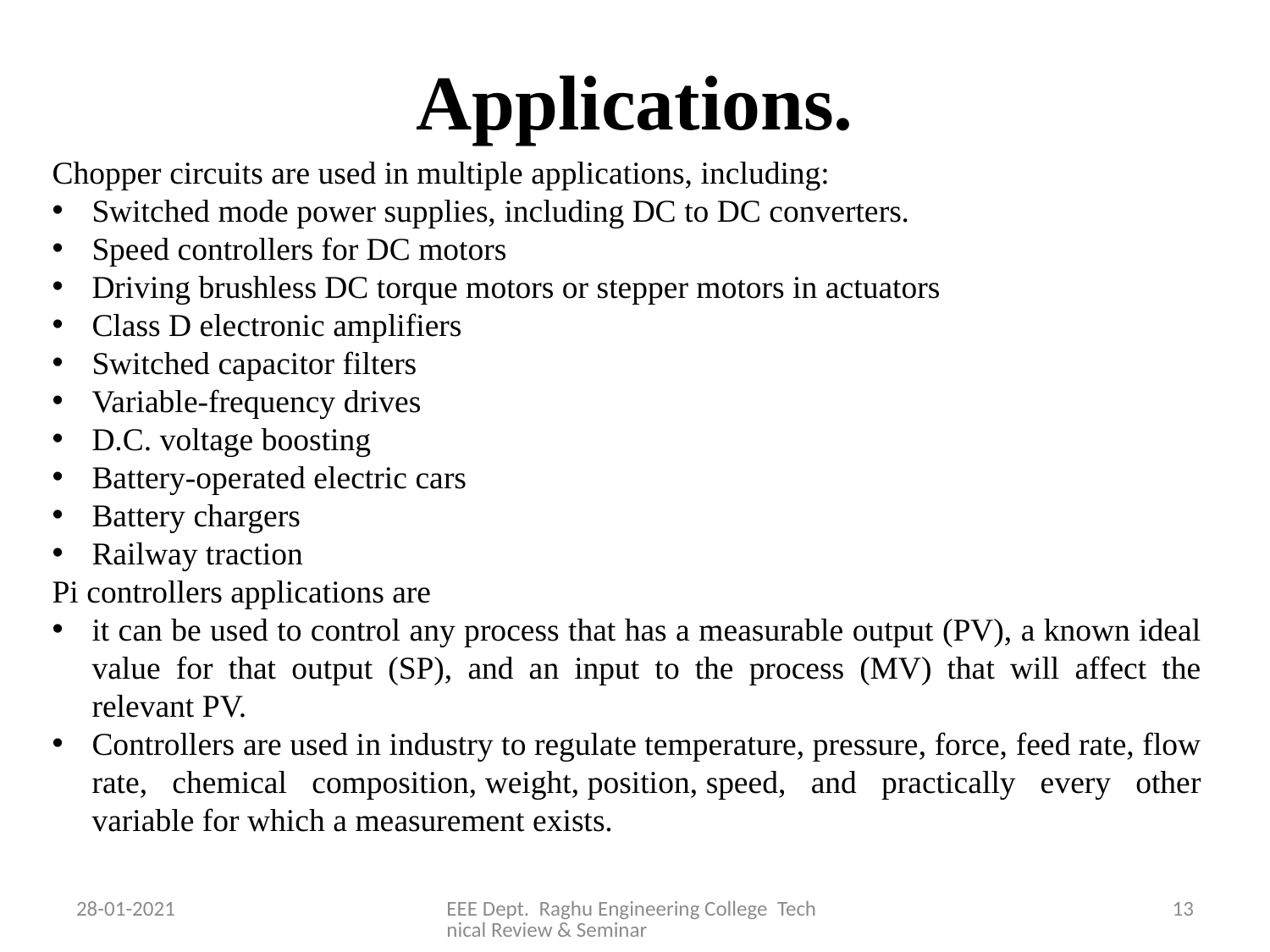

# Applications.
Chopper circuits are used in multiple applications, including:
Switched mode power supplies, including DC to DC converters.
Speed controllers for DC motors
Driving brushless DC torque motors or stepper motors in actuators
Class D electronic amplifiers
Switched capacitor filters
Variable-frequency drives
D.C. voltage boosting
Battery-operated electric cars
Battery chargers
Railway traction
Pi controllers applications are
it can be used to control any process that has a measurable output (PV), a known ideal value for that output (SP), and an input to the process (MV) that will affect the relevant PV.
Controllers are used in industry to regulate temperature, pressure, force, feed rate, flow rate, chemical composition, weight, position, speed, and practically every other variable for which a measurement exists.

28-01-2021
EEE Dept.  Raghu Engineering College  Technical Review & Seminar
13